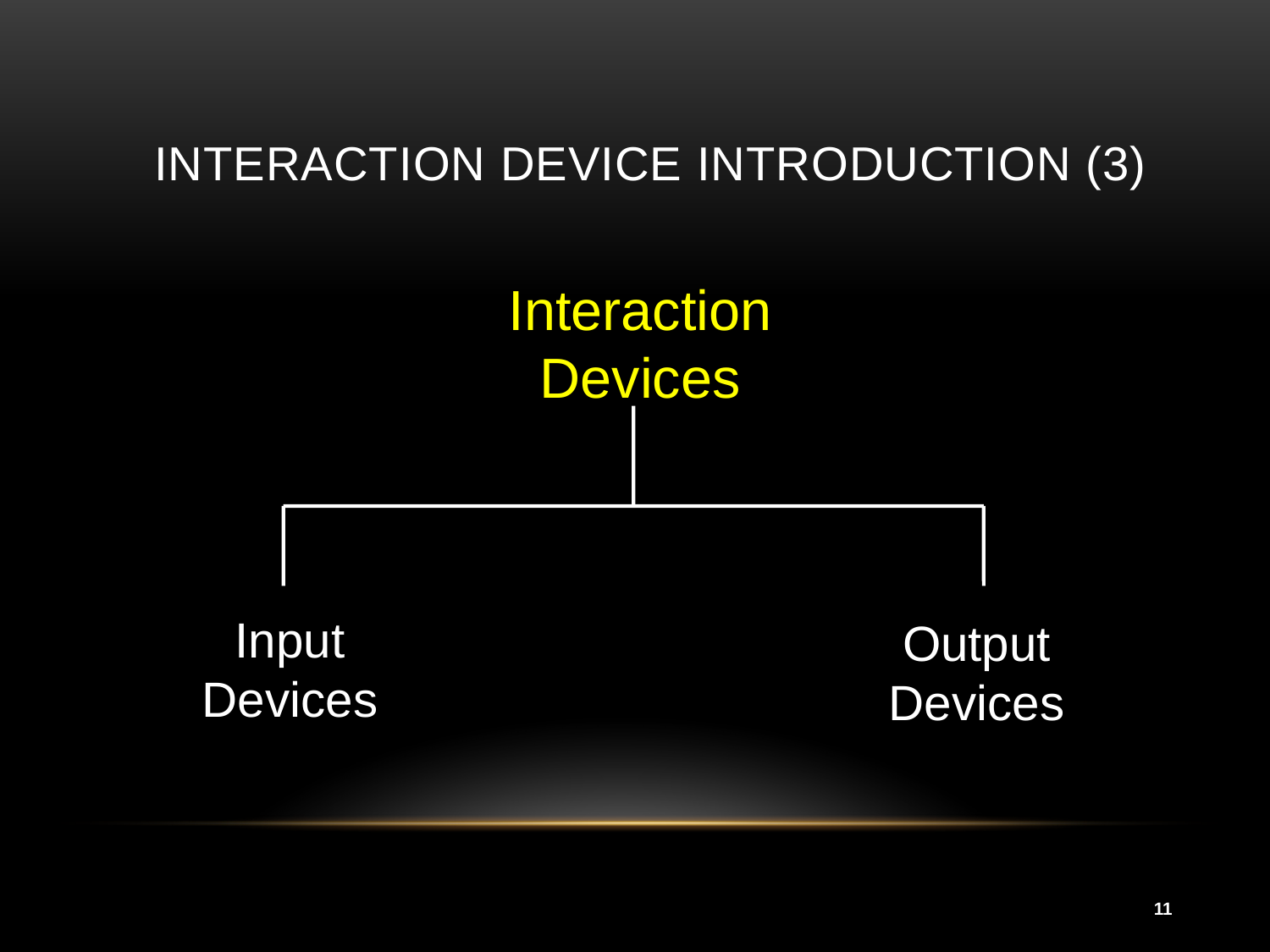

# Interaction Device Introduction (3)
Interaction
Devices

Input
Devices
Output
Devices
11